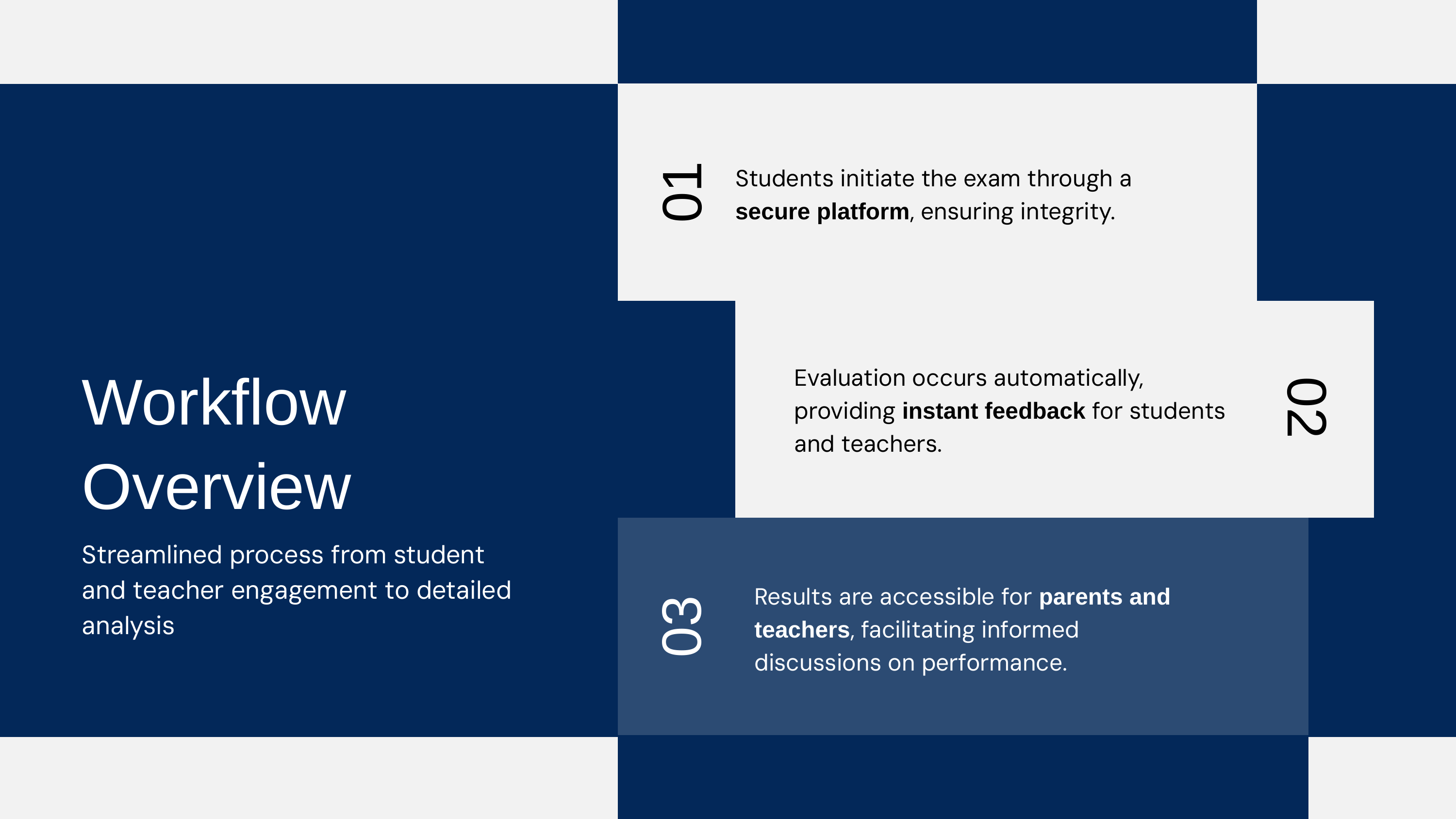

Students initiate the exam through a secure platform, ensuring integrity.
01

Evaluation occurs automatically, providing instant feedback for students and teachers.
Workflow Overview
Streamlined process from student and teacher engagement to detailed analysis
02

Results are accessible for parents and teachers, facilitating informed discussions on performance.
03